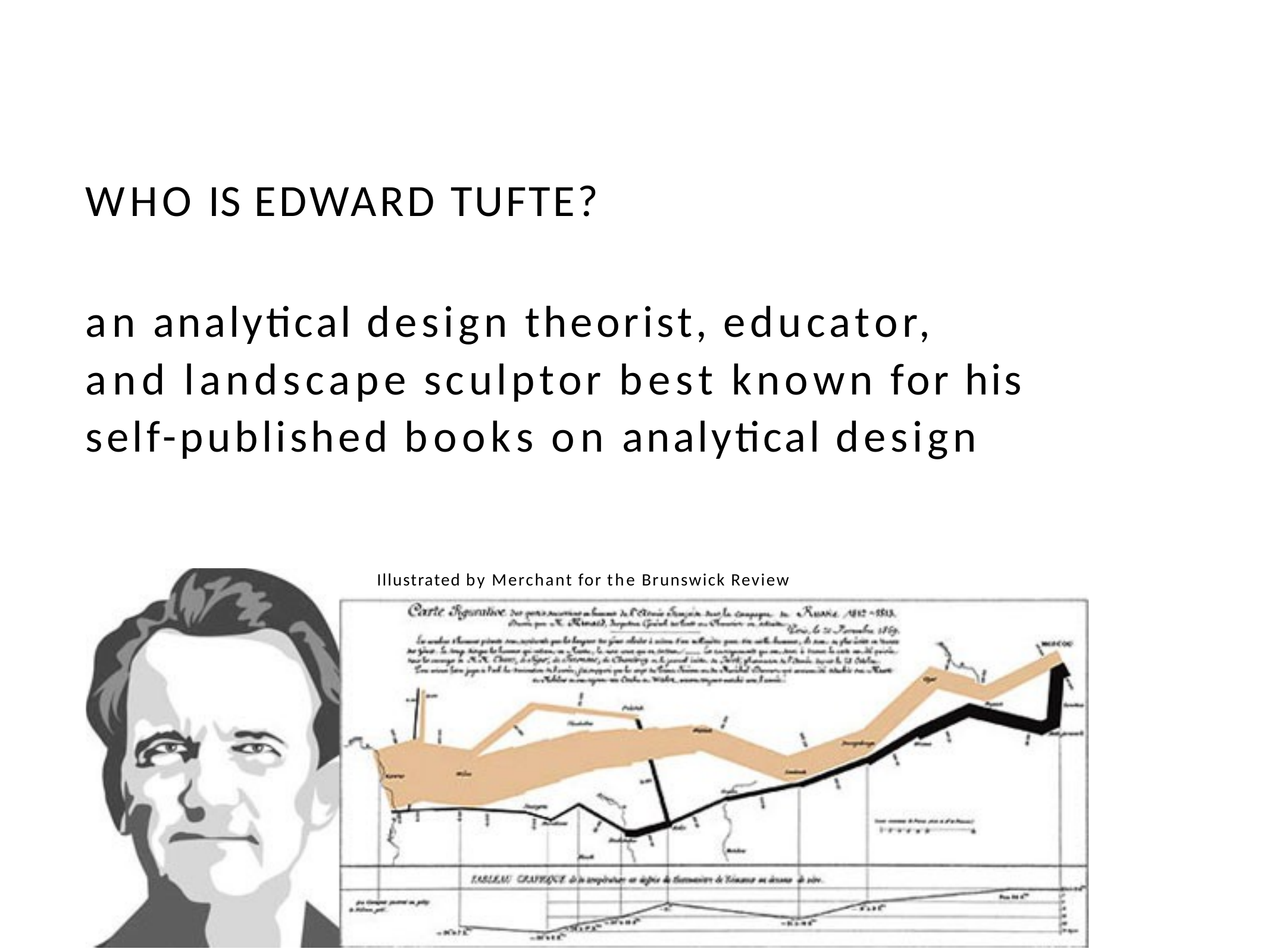

WHO IS EDWARD TUFTE?
an analytical design theorist, educator, and landscape sculptor best known for his
self-published books on analytical design

Illustrated by Merchant for the Brunswick Review